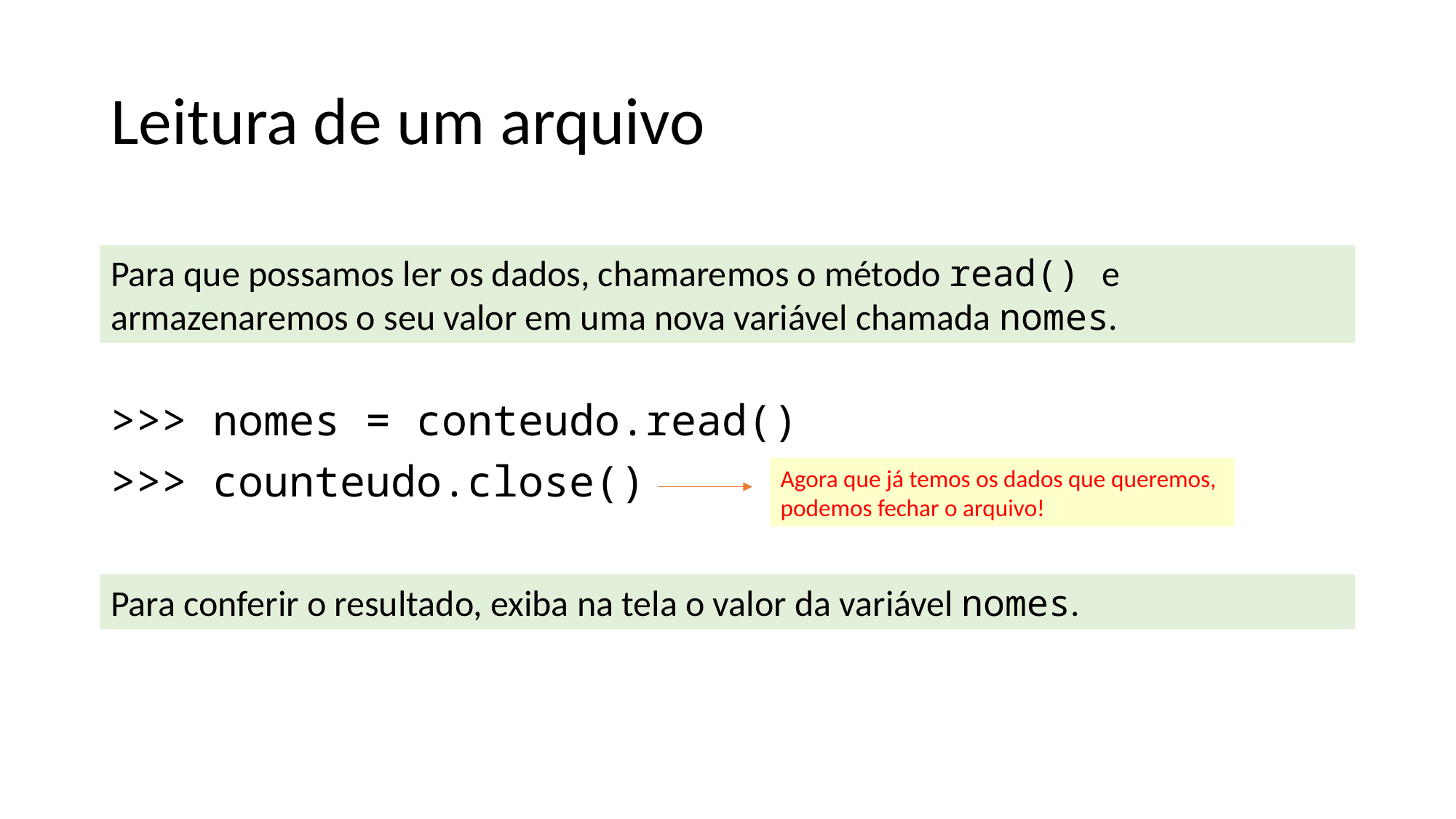

# Leitura de um arquivo
Para que possamos ler os dados, chamaremos o método read() e armazenaremos o seu valor em uma nova variável chamada nomes.
>>> nomes = conteudo.read()
>>> counteudo.close()
Agora que já temos os dados que queremos, podemos fechar o arquivo!
Para conferir o resultado, exiba na tela o valor da variável nomes.